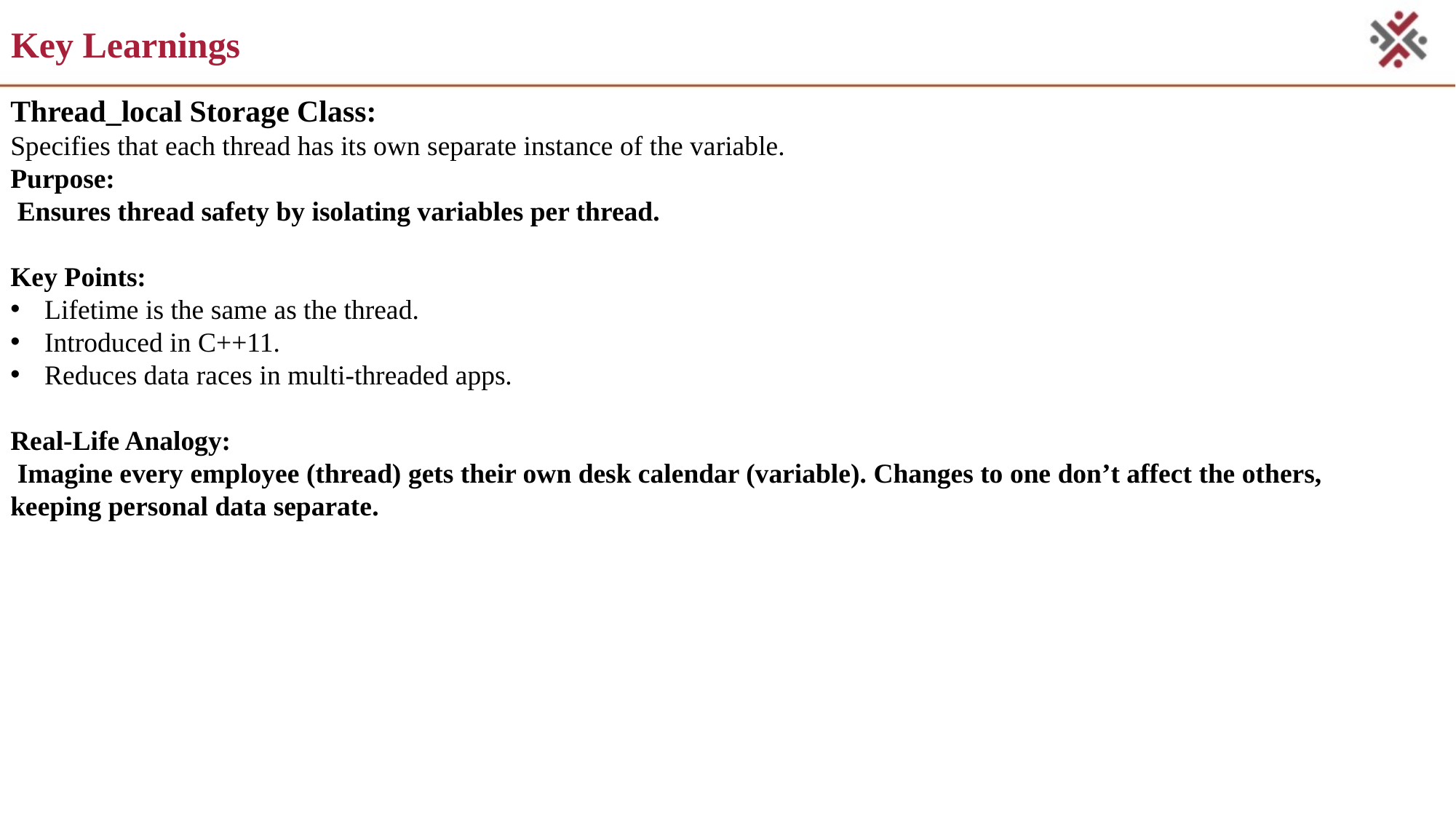

# Key Learnings
Thread_local Storage Class:
Specifies that each thread has its own separate instance of the variable.
Purpose:
 Ensures thread safety by isolating variables per thread.

Key Points:
Lifetime is the same as the thread.
Introduced in C++11.
Reduces data races in multi-threaded apps.

Real-Life Analogy:
 Imagine every employee (thread) gets their own desk calendar (variable). Changes to one don’t affect the others, keeping personal data separate.